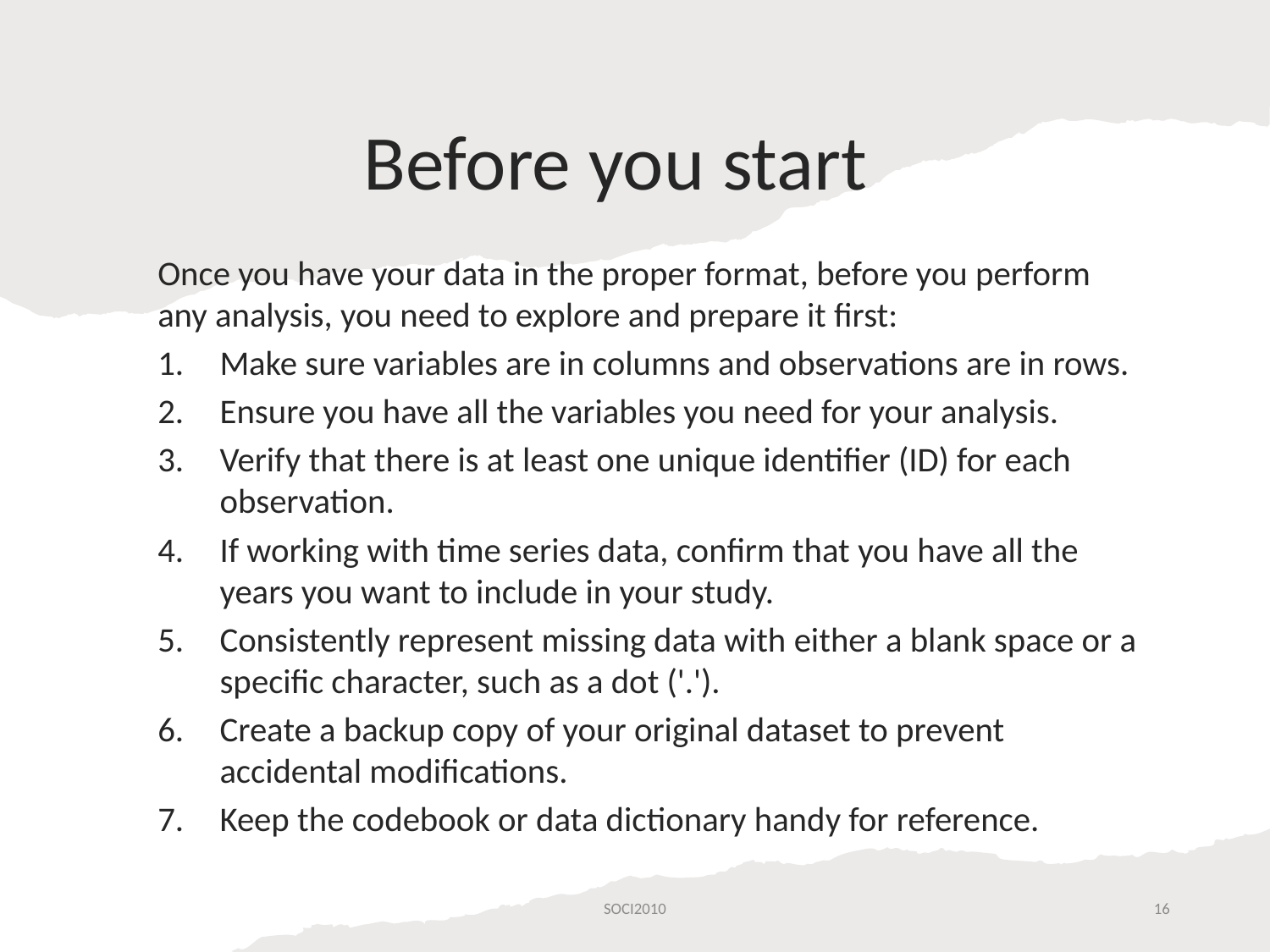

# Before you start
Once you have your data in the proper format, before you perform any analysis, you need to explore and prepare it first:
Make sure variables are in columns and observations are in rows.
Ensure you have all the variables you need for your analysis.
Verify that there is at least one unique identifier (ID) for each observation.
If working with time series data, confirm that you have all the years you want to include in your study.
Consistently represent missing data with either a blank space or a specific character, such as a dot ('.').
Create a backup copy of your original dataset to prevent accidental modifications.
Keep the codebook or data dictionary handy for reference.

SOCI2010
16